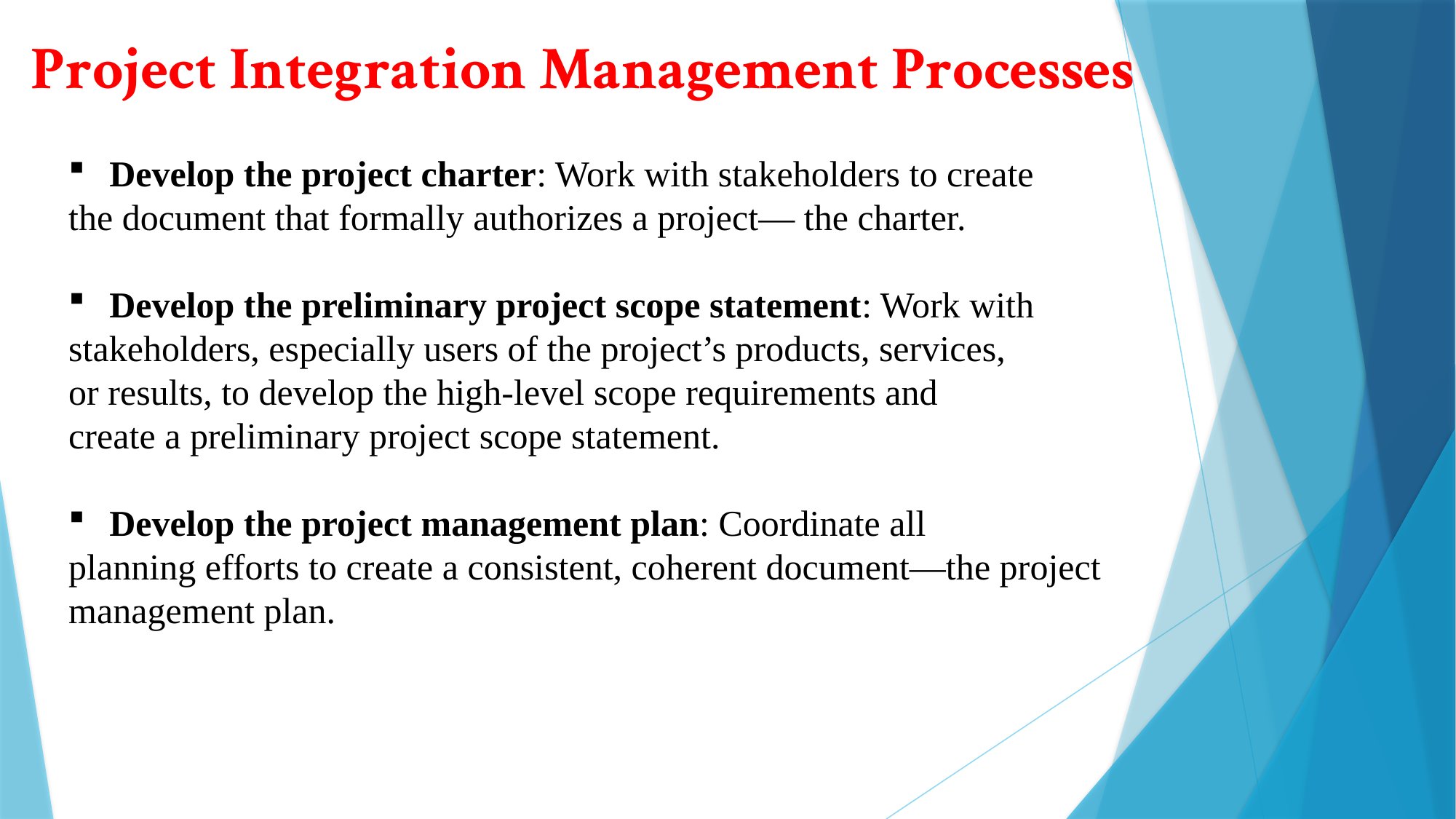

# Project Integration Management Processes
Develop the project charter: Work with stakeholders to create
the document that formally authorizes a project— the charter.

Develop the preliminary project scope statement: Work with
stakeholders, especially users of the project’s products, services,
or results, to develop the high-level scope requirements and
create a preliminary project scope statement.

Develop the project management plan: Coordinate all
planning efforts to create a consistent, coherent document—the project management plan.